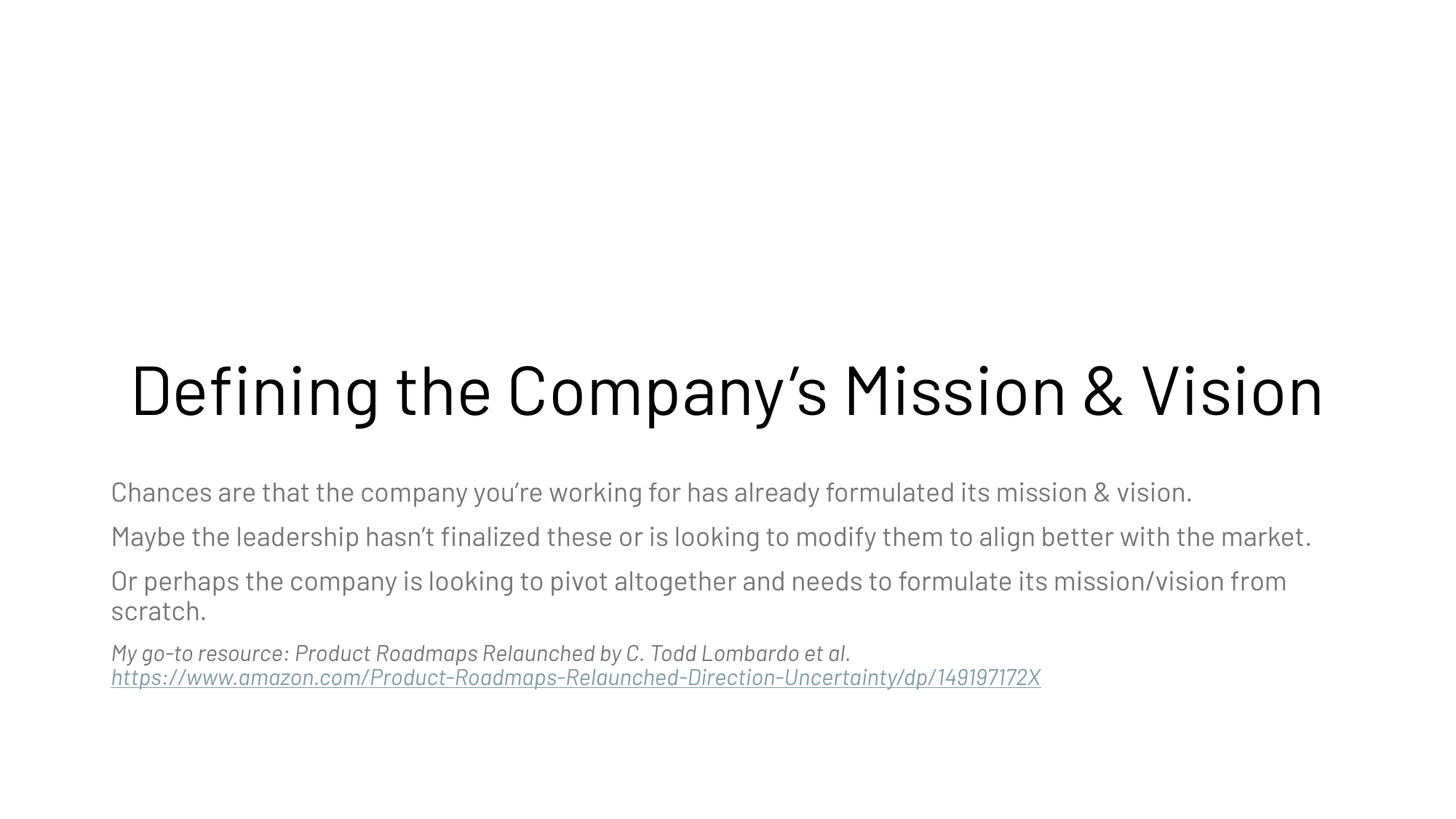

# Defining the Company’s Mission & Vision
Chances are that the company you’re working for has already formulated its mission & vision.
Maybe the leadership hasn’t finalized these or is looking to modify them to align better with the market.
Or perhaps the company is looking to pivot altogether and needs to formulate its mission/vision from scratch.
My go-to resource: Product Roadmaps Relaunched by C. Todd Lombardo et al.
https://www.amazon.com/Product-Roadmaps-Relaunched-Direction-Uncertainty/dp/149197172X